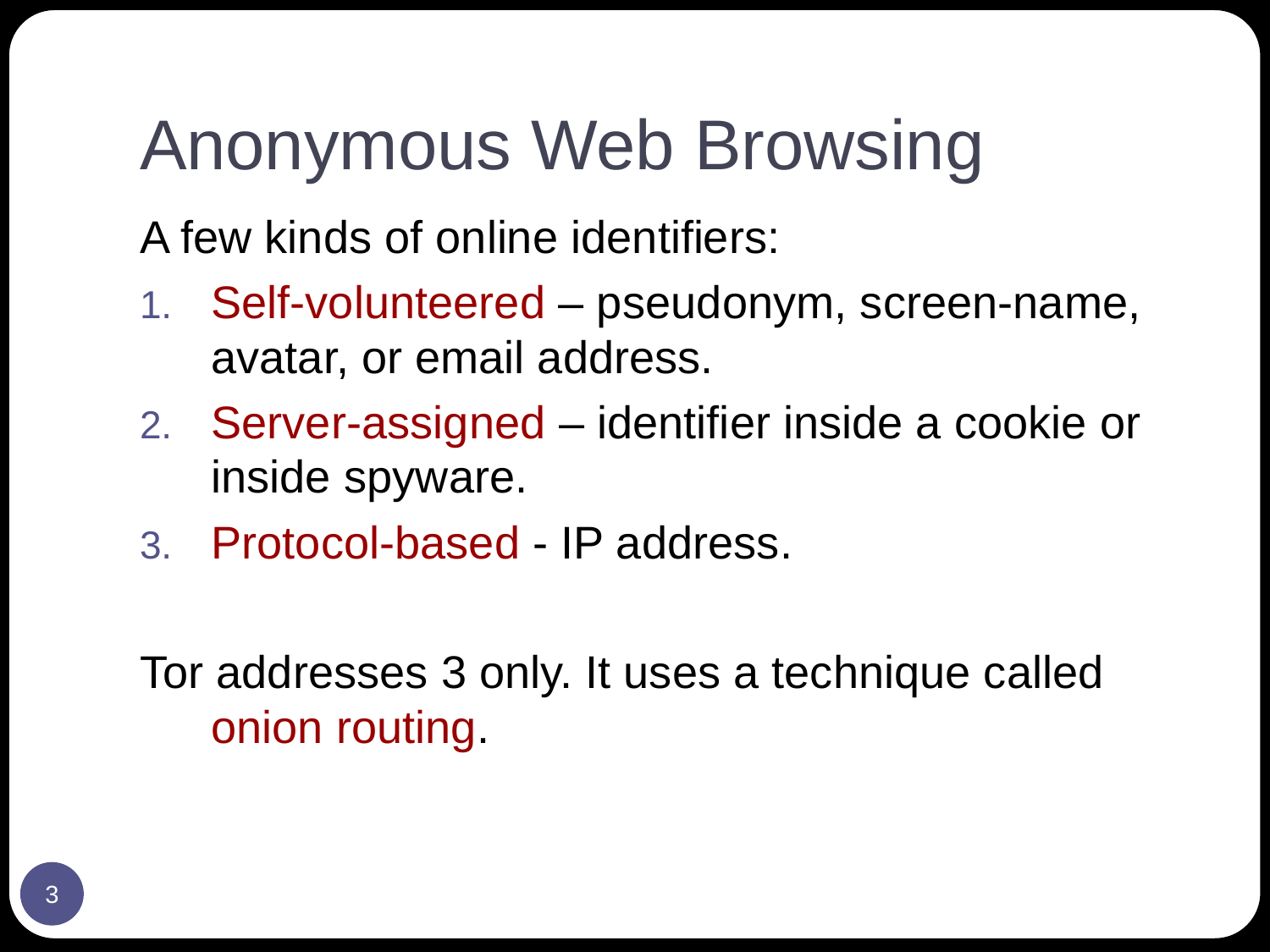

# Anonymous Web Browsing
A few kinds of online identifiers:
Self-volunteered – pseudonym, screen-name, avatar, or email address.
Server-assigned – identifier inside a cookie or inside spyware.
Protocol-based - IP address.

Tor addresses 3 only. It uses a technique called onion routing.
3